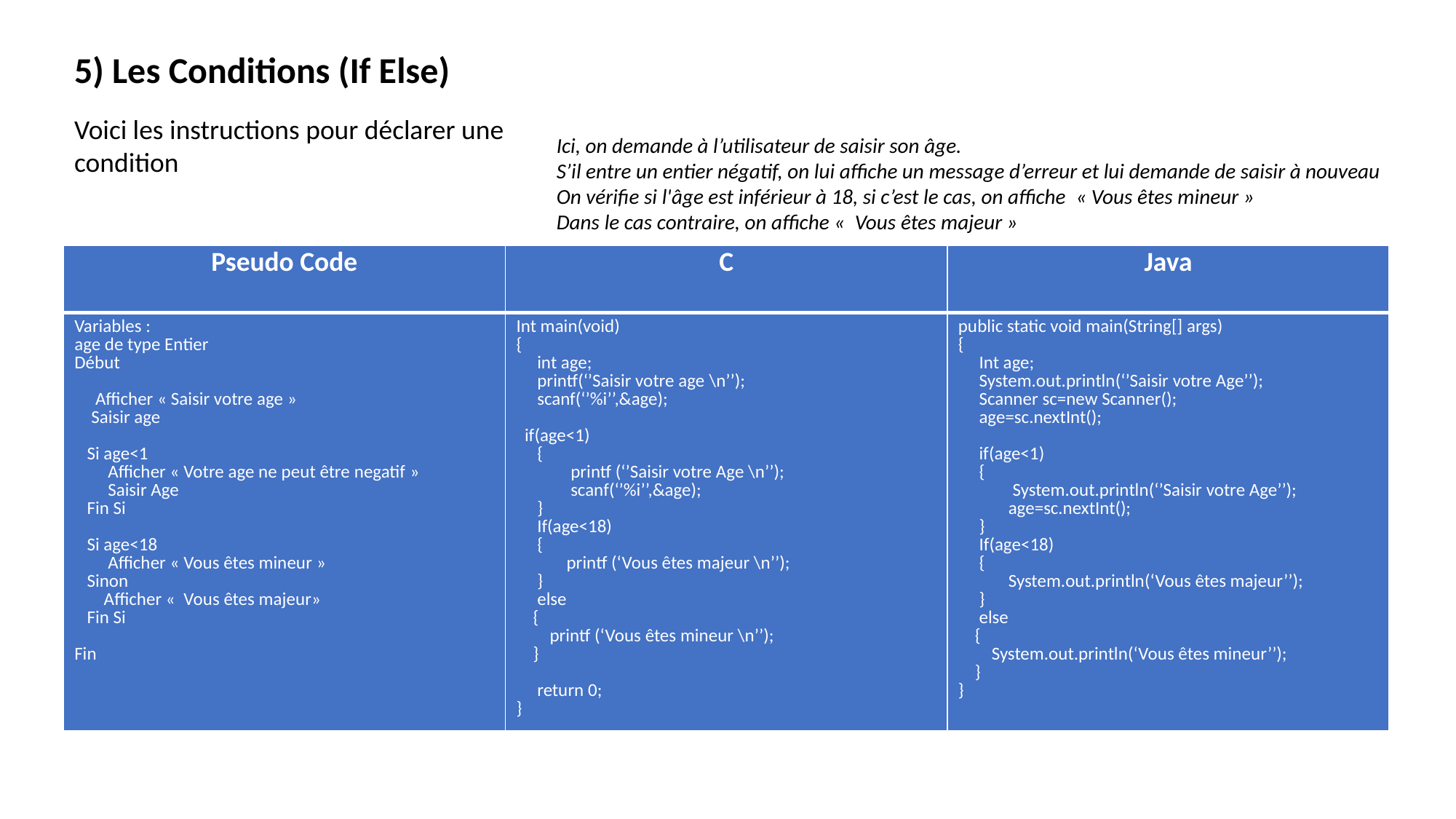

5) Les Conditions (If Else)

Voici les instructions pour déclarer une condition
Ici, on demande à l’utilisateur de saisir son âge.
S’il entre un entier négatif, on lui affiche un message d’erreur et lui demande de saisir à nouveau
On vérifie si l'âge est inférieur à 18, si c’est le cas, on affiche  « Vous êtes mineur »
Dans le cas contraire, on affiche «  Vous êtes majeur »
| Pseudo Code | C | Java |
| --- | --- | --- |
| Variables : age de type Entier Début Afficher « Saisir votre age » Saisir age Si age<1 Afficher « Votre age ne peut être negatif » Saisir Age Fin Si Si age<18 Afficher « Vous êtes mineur » Sinon Afficher «  Vous êtes majeur» Fin Si Fin | Int main(void) { int age; printf(‘’Saisir votre age \n’’); scanf(‘’%i’’,&age); if(age<1) { printf (‘’Saisir votre Age \n’’); scanf(‘’%i’’,&age); } If(age<18) { printf (‘Vous êtes majeur \n’’); } else { printf (‘Vous êtes mineur \n’’); } return 0; } | public static void main(String[] args) { Int age; System.out.println(‘’Saisir votre Age’’); Scanner sc=new Scanner(); age=sc.nextInt(); if(age<1) { System.out.println(‘’Saisir votre Age’’); age=sc.nextInt(); } If(age<18) { System.out.println(‘Vous êtes majeur’’); } else { System.out.println(‘Vous êtes mineur’’); } } |
| --- | --- | --- |